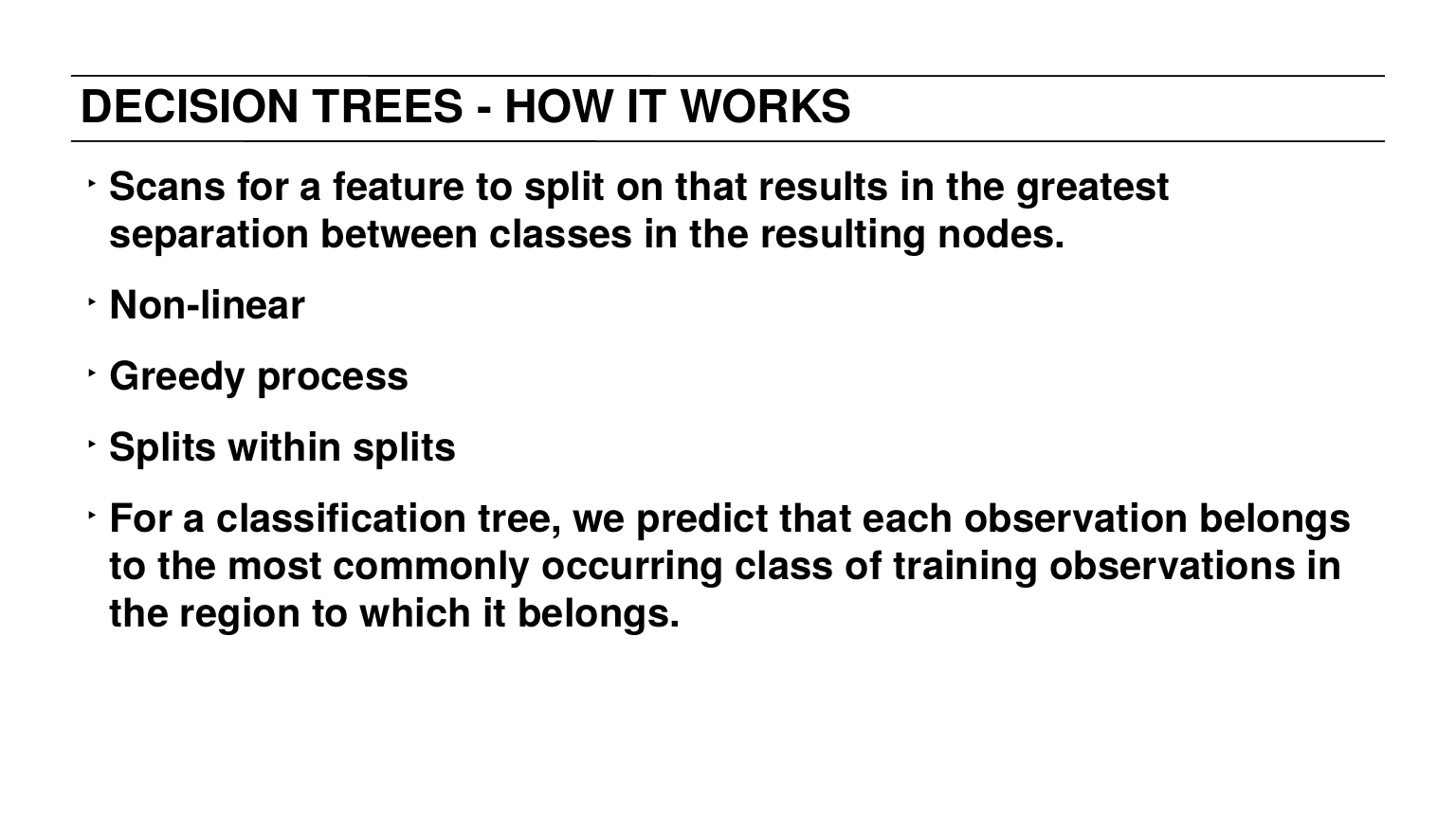

# DECISION TREES - HOW IT WORKS
16

Scans for a feature to split on that results in the greatest separation between classes in the resulting nodes.
Non-linear
Greedy process
Splits within splits
For a classification tree, we predict that each observation belongs to the most commonly occurring class of training observations in the region to which it belongs.